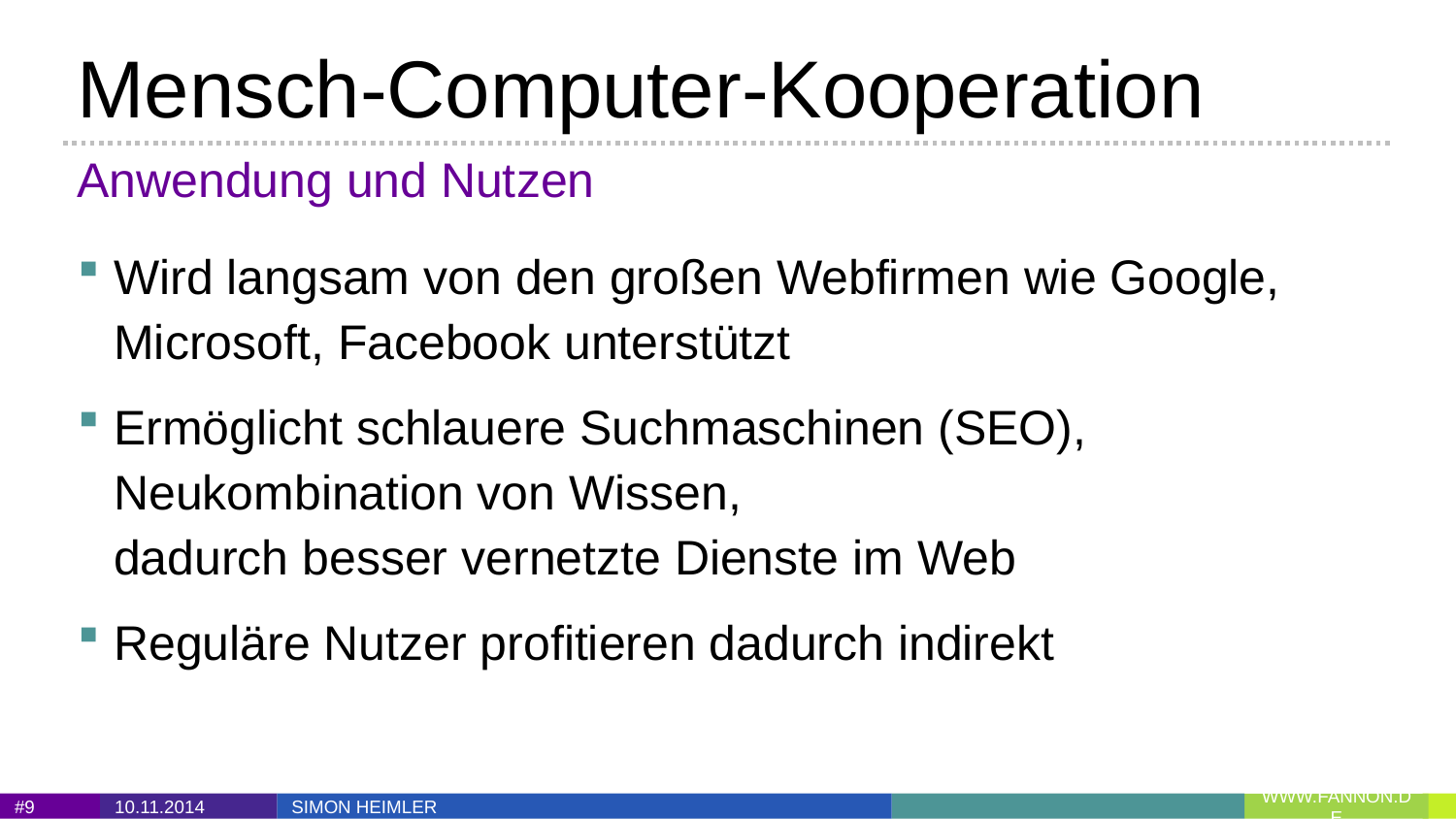

# Mensch-Computer-Kooperation
Anwendung und Nutzen
Wird langsam von den großen Webfirmen wie Google, Microsoft, Facebook unterstützt
Ermöglicht schlauere Suchmaschinen (SEO), Neukombination von Wissen,
dadurch besser vernetzte Dienste im Web
Reguläre Nutzer profitieren dadurch indirekt